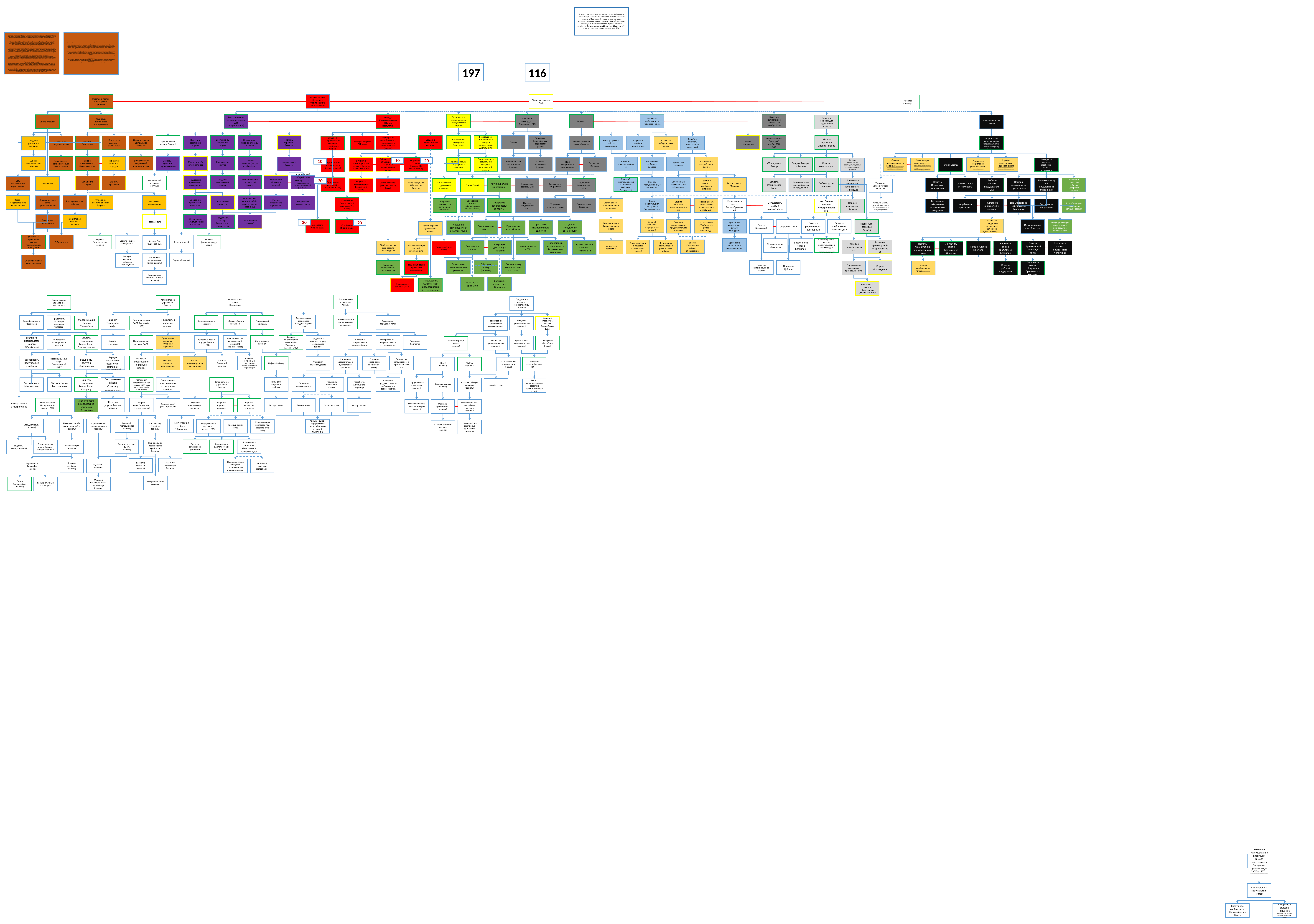

В июле 1940 года гражданское население Гибралтара было эвакуировано из-за неминуемых атак со стороны нацистской Германии. В то время португальская Мадейра согласилась принять около 2500 гибралтарских беженцев, в основном женщин и детей, которые прибыли в Фуншал в период с 21 июля по 13 августа 1940 года и оставались там до конца войны. [89]
Программа «Органического синдикализма» вытекала из «интегрально-корпоративной» модели, которая должна была заменить классические механизмы репрезентации либерализма. Новой утопией, предложенной IL мелкой буржуазии и особенно рабочему классу, была утопия «органического общества», которое усилит «нацию». Некоторые элементы интегралистского антикапитализма использовались для оправдания противоядия: растущая «денационализация» капитализма, центральные части которого не знали границ и угрожали разрушить национальные реалии; дикая индустриализация, породившая жалкий пролетариат, которым манипулируют социалистические и революционные идеологии; политический класс, развращенный международным капиталом. Это противоядие, таким образом, сопровождалось «социальным» дискурсом защиты рабочего класса, ограничением эксплуатации и признанием его символического места в «национальном производстве».Провозглашая «вечную нацию первой причиной нашего общественного существования», именно «высшие интересы этого» определили отмену свободной конкуренции, усиление государственного экономического вмешательства, корпоративную организацию собственников и рабочих в «союзы». которые представляли и регулировали интересы сторон. «Мы отрицаем, — говорил Прето в своих «двенадцати принципах производства», — разобщение элементов национального производства, то есть мы отрицаем изолированное существование классов, уловку, которая ставит под сомнение необходимые компоненты одного весь". Некоторые принципы до-антикапитализма И.Л. выступили тогда как морализирующие и защитные меры для самих рабочих. «Мы осуждаем», — говорится в IV принципе, — «свободу труда, свободную конкуренцию, свободу торговли, как противоречащие производству. Мы не рассматриваем права без обязательств»
В отличие от капитализма, который игнорировал социальную напряженность, и социализма, который использовал один класс для уничтожения других, «символ¬органический дикализм» установил «баланс» между ними, используядля этой цели «хорошие профсоюзные и корпоративные формулы, чье прошлое уходит корнями в лучшие времена социальной гармонии и национальной работы».. На эту программу «национального юнионизма», а также на ее неразрывную связь с мифологией «нации» оказал влияние и итальянский национализм Коррадини и Рокко.
Корпоративный проект МП, разработанный Прето, предусматривал обширный набор профсоюзных институтов для рабочих и боссов на региональной основе и по сфере производства, дополненный «палатами профсоюзов», которые регулировали бы заработную плату, разрешали трудовые конфликты и представляли соответствующих секторов в высших организмах системы. Было бы утомительно (и почти невозможно, учитывая многообразие вариантов) подробно обращаться ко всем организационным схемам проекта, который отныне составит программную платформу первых интегралистских союзов. Первоначально расплывчатая и очень схематичная, она будет постоянно переделываться в 1920-х годах, а в 1930-х годах будет адаптирована и сильно развита, когда станет центральной платформой национал-синдикализма. Он был, однако,
Фашизм, по Антониу Педро, должен возглавить «революционный дух» после того, как либерализм будет свергнут, а не довольствоваться простыми превентивными репрессиями. Ссылаясь на политическую ситуацию в Португалии, он должен возглавить строительство нового «порядка» против тех, кто хотел только превентивной диктатуры, проводя «социальные реформы», которые материализуются в насаждении корпоративизма. С другой стороны, одной из характеристик, всегда связанных с его состоянием, была молодость. Почти всегда от имени «молодых людей» Педро высказывал требования фашизма, которым следует доверить важные задачи при новом режиме.
Именно от нее исходят индивидуализирующие черты фашистского активизма: мужественного молодого человека, осознающего свой статус «революционера», авангарда авторитарного режима, дисциплинированного и преданного Отечеству, перед которым берутся самые трудные задачи. строительства следует поручить "Новому порядку".
претензия на формирование «нового человека» вместо признания человека, являющегося частью национальной преемственности и соответствующего вечному порядку, узаконивающему общество; гражданское поклонение вместо религии.
«Органистский» идеальный тип был для них решением: «мы отрицаем растворение элементов национального производства, то есть мы отрицаем изолированное существование классов, уловку, ставящую в спор составляющие.
Военизированные парады, боевые песни и харизматическая ритуализация Ролао Прето отметили его политическое действие.
197
116
Формирование Народного Фронта (Revolta dos marinheiros)
Усиление режима PVDE
Восстание против Салазарского режима
Убийство Салазара
Создание Португальского легиона (30 сентября 1936)
Сохранить нейтралитет в Испанской войне
Политическое восстановление Португальской церкви
Вириатос
Подписать конкордат с Ватиканом (1940)
Восстановлении монархии (только для авторитаристов)
Синие рубашки
Фашизация лузитанского интегрализма
Победа Коммунистической Партии Португалии
Побег из тюрьмы Пенише
Привлечь военных для поддержания порядка
Католический университет Португалии
Возвращение Католического центра к политической деятельности
Гремиу
Торговля с Европейскими державами (наше)
Мягкая политика Энрика Гальвао
Восстановить дворянские титулы
Введение однопартийной системы
Помочь карлистам (ваниль)
Военно-морская бригада (5 декабря 1938 года)
Пригласить на престол Дуарте II
Новое государство
Отказаться от морской блокады (ваниль)
Назначить советников короля
Анархистские митинги (миссия на рандомные ивенты в разных горадах, что будут повышать анархизм, но снижать стабу, навроде марша рубашек, )
Придать церкви центральное значение
Молодёжное крыло ПКП (ваниль)
Великая Португалия
Поддержка испанских фалангистов
Поддержать республиканцев (поддержка в испанской гв) (ваниль)
Наблюдательная миссия (ваниль)
Ослабить контроль иностранных инвестиций
Разрешить свободу пропаганды
Вновь разрешить тайные организации
Португальский скаутский корпус
Расширить избирательные права
Создание Португальских союзных республик в Африке
Создание фашистской милиции
Придерживаться социальной доктрины церкви
Морская империя (верфи и НД на флот)
Королевские скауты
Объединить обе ветви Брагансов
Церковь – духовный партнёр короны
Торжество латинского порядка
Союз с Бразильскими Интегралистами
Армия национальной обороны
Признать язык Галисии вторым официальным
Помочь рекета (ваниль)
Земельные реформы
Проведение свободных выборов
Восстановить высший совет колоний
Амнистия политзаключённых
10
Столица шпионажа (ваниль)
Национальный золотой запас (ваниль)
20
Придерживаться социальной доктрины католической церкви
Христианизация государства и колоний
Пакт Иберийского нейтралитета
Вторжение в Испанию
Рабочие Иберии – объединяйтесь!(вступить в испанскую гв) (ваниль)
Вступить в коминтерн (наше) (миссия в Москве не должна обосраться)
Вторжение в Испанию (Испания НЕ левая) (ваниль)
Спасти  конголезцев
Борьба с пережитками корпоративизма
Таким образом, ВКТП-ИН с момента своего основания является орудием вмешательства и борьбы рабочих, позволившим им вести и побеждать в бесчисленных битвах во времена фашистской диктатуры, в Апрельской революции, в строительстве демократического процесса и в освящении и защите основных прав и свобод наемных рабочих, а также в сопротивлении контрреволюционному наступлению на ликвидацию социальных и трудовых прав и восстановление монополий.Ведомая многочисленной борьбой рабочих на полях, фабриках, в компаниях и сфере услуг, во второй половине прошлого века Intersindical объявила себя профсоюзным проектом, который боролся с корпоративистским профсоюзным движением и, с избранием унитарных директоров, которым доверяли рабочие, преобразовал некоторые из этих организаций в инструменты, предполагавшие сопротивление, борьбу и борьбу с фашизмом.
Защита Тимора от Японии
Отмена дискриминации в колониях (Между 1930 и 1936 годами Пинту Куартим жил и работал в Анголе и почти сразу же начал борьбу против диктатуры на этой территории. Говорят, что он участвовал в восстании 1930 года против Салазара. В местной прессе он развил активную деятельность против расизма и колониализма, например, в газетах O Planalto, которыми он руководил с 1930 по 1932 год, в газетах провинции Ангола (1932–1933) и в других газетах. Он писал театральные пьесы. Он обращался к африканским проблемам в прессе Португалии, в таких публикациях, как O Diabo, Humanidade или в журнале Ver e Crer.(33). В 1936 году он работал над книгой под названием «Мулаты» (Комментарии к проблеме смешанных браков в Анголе), в которой осуждал дискриминацию, которой они подвергались в Анголе. Он исходит из того принципа, что смешение народов было не только неизбежным, но и было широко распространенным: «Тот самый германский народ, который считается чистыми арийцами, является одним из смешанных народов. Первые жители полуострова с их последовательными арийскими нашествия (индейцев), семитов и арабов?» (существующая рукопись в ICS HSS).)
Объединить Тимор
Программа социальной реорганизации В № 2 еженедельника Bandeira Vermelha максималисты запускают программу социальной реорганизации, в которой они обрисовывают будущее максималистского общества. Первой мерой, которая должна быть принята, была бы отмена частной собственности и права производства и потребления для всех. Другие его предложения включали «отмену наследства, отмену налогов, отмену государственного долга, отмену проституции, бесплатное медицинское обслуживание, запрет на продажу алкогольных напитков, отмену азартных игр и осуществление религиозных свобода и отправление культа»
Обязать  иностранцев соблюдать трудовые нормы ангольских рабочих
Журнал Баталья
Ликвидация системы заработной платы и патронажа
Эмансипация колоний (Либертарианская пресса, уделяя особое внимание «А Баталья», регулярно публиковала информацию о борьбе и положении рабочих и чернокожих в португальских колониях. Его точка зрения, как он настаивал на подчеркивании, была универсалистской, отвергающей патриотические предрассудки (А Баталья, 30.10.1926). В этом смысле, как и в Португалии, он призывал к эмансипации всех людей (32.1) и независимость самих колоний.)
Форсирование коммунизма в Бразилии (наше)
10
Королевский Иберийский союз (объединён с присоединиться к сражением карлистов) (ваниль)

Помните об Оливенса (ваниль)
Создание королевской гвардии
Восстановление королевской армады
Поддержка Бразильских монархистов
Объединить Иберию
Католический университет Португалии
Вернуть Бразилию
Дать независимость корпорациям
Культ вождя
Собственные фермерства для африканцев
Экспорт сахара с Мадейры
Женский крестовый поход (Cruzada das Mulheres Portuguesas)
Принять Республиканскую конституцию (
Развитие сельского хозяйства в колониях
20
Поддержать восстание в Бразилии (наше)
Добыча урана в Конго
Всеобщий профсоюз рабочих Северного региона
Забрать Французское Конго
Синдикалистская молодёжь
Коллективизация предприятий (+фабрики)
Национализация горнодобывающих предприятий
Помочь Испанским анархистам
 Выборы нового председателя CGT
Помощь анархистских профсоюзов
Концепция повышения уровни жизни и доходов
Удерживать нейтралитет
Антифашистское восстание
Союз с Испанией (Испания левая) (наше)
Католическое студенческое движение
Союз с Папой
Поддержать державы Оси
Подтвердить Виндзорский пакт
Вступить в научную группу Коминтерна (наше)
Союз Республик Иберийских Советов
Улучшение условий труда в колониях
Имперское возрождение
Внедрение Бразильской индустрии
Расширение роли рабочих
Ввести государственное регулирование
Устранение коммунистической угрозы
Империя над которой зайдёт солнце (варгол против ВБ)
Стимулирование роста промышленности
Объединение королевств
Единое Иберийское королевство
Иберийская научная группа
Укрепление Португальской культуры в Гоа (наше)
Третья Португальская Республика (переименовать)
Легализовать контрабандистские каналы
Направить экономику на внутренние проблемы
Противостоять Германии
Устранить восточную угрозу
Предать Виндзорский пакт
Свободные выборы губернаторов (т.к. участвовали в восстании все партии – это компромисс)

Подтвердить союз с Великобританией
Завершить реорганизацию партии
Защита интересов предпринимателей
Ликвидировать монополии и подразделения латифундий
Осуществить мечту о розовой карте
Зарубежная пропаганда
Liga Operária de Expropriação Económica
Достижение мутуализма
Воссоздать Иберийское анархическое общество
Подготовка анархистских боевиков
Дать убежище и гражданство бегущим евреям
Углубление политики  Лузотропикализма
Открыть школы для чёрных (только в «мягкой политике» и «нац. настроениях)
Первый университет Анголы
Социальная политика к рабочим
Поддержка профсоюзов
Объединение металлургических отраслей
Розовая карта
Продолжить экспорт Бразильского кофе и сахара
Пятая империя (ваниль)
Дополнительное финансирование флота
Закон об отделении государства от церквей
20
Установить солидарные отношения с рабочими центрами мира солидарные отношения со всеми рабочими центрами мира
Освободить Африку (наше)
Включить корпоративное представительство в сенат
Использовать «Трибуну» как рупор пропаганды
Снизить требования к Ассимиладуш
Британские инвестиции в добычу вольфрама
Создать рабочие места для чёрных
Создание САТО
Освободить Индию (наше)
Индустриализировать кустарное производство обуви в Порту
Индустриализация общества
Союз с Германией
Новый план развития Анголы
20
Создание молодёжных организаций
Программа национального единства
Продолжить курс Москвы
Самостоятельный курс
Создание антифашистских боевых групп
Начать борьбу с буржуазией в стране
Применить 12 принципов выпуска промышленной продукции
Вернуть Уругвай
Рабочие суды
Сделать Индию своей (ваниль)
Вернуть финиковые сады Омана
Вернуть Португальское Морокко
Вернуть Ост-Индию (ваниль)
Британские инвестиции в промышленность
Стереть границы между португальцами и Ассимиладуш
 (те получали меньше плату, и не могли подняться выше клерка 1 ранга)
Возобновить связи с Бразилией
Примириться с Маскатом
Ввести обязательное общее образование
Развитие транспортной инфраструктуры
Развитие гидроэнергетики
Приватизировать имущество католических церквей
Легализация некатолических религиозных общин
Крейсерская программа
Уравнять права женщин с мужчинами
Свергнуть диктатуру в Испании
Союзники в Иберии
Предоставить независимость Африканским колониям
Инвестиции из СССР
Обобществление всех средств производства
Помочь Аргентинской федерации труда
Заключить союз с братьями из Аргентины
Коллективизация частной собственности
Помочь Aliança Libértária
Пятилетний план (наше)
Заключить союз с братьями из Бразилии
Помочь Французской конфедерации труда
Заключить союз с братьями из Франции
Вернуть Парагвай
Расширить территорию в Китае (ваниль)
Вернуть владение чайными плантациями
Общество мелких собственников
Совместное экономическое развитие
Объявить войну фашизму
Догнать науку социалистического блока
Национализация церковных земель (наше)
Признать Цейлон
Концепция непрерывного производства
Поделить колонии Южной Африки
Порт в Мосамедише
Португальские вложения в промышленность
Единая конфедерация труда солидарные отношения со всеми рабочими центрами мира
Помочь рабочей федерации
Заключить союз с сёстрами и братьями из Боливии
Разделаться с Японской угрозой (ваниль)
Пригласить Бразилию
Свергнуть диктатуру в Бразилии
Использовать «Avante!» как идеологический путеводитель
Крестьянская реформа (наше)
Консервный завод в Мосамедише (иконка в ньюфе)
Колониальное управление Анголы
Колониальная армия Португалии
Колониальное управление Тимора
Колониальное управление Мозамбика
Продолжить развитие инфраструктуры
(ваниль)
Администрация транспорта Западной Африки (1938)
Эмиссия банкнот анголара новых номиналов
Набор из чёрного населения
Расширение городов Анголы
Пограничный контроль
Белые офицеры и сержанты
Разработка угля в Мозамбике
Продолжить плановую экономику Салазара
Экспорт Тиморского кофе
Модернизация городов Мозамбика
Принудить к работам местных
Продажа акций SAPT Японии(в 1937)
Пищевая промышленность
(ваниль)
Создание клавиатуры HCESAR
(наше) (июль 1937)
Повсеместное строительство начальных школ
Интегрировать Кабинду
Увеличить производства хлопка (+1фабрика)
Продолжить создание «туземных деревень»
Добровольческие отряды Тимора (1939)
Интеграция традиционных властей
Создать авиакомпанию «Divisão dos Transportes Aéreos»(1940)
Модернизация и индустриализация городов Анголы
Забрать территории Mozambique Company (июль 1942)
Создание национальных парков в Анголе
Экспорт сандала
Выращивание каучука SAPT
Продолжить  железную дорогу Мосамедес к шахтам
Поселения баптистов
Снаряжение для колониальной армии (+1 военный завод)
Добывающая промышленность
(ваниль)
Университет Лиссабона
(наше)
Текстильная промышленность
(ваниль)
Instituto Superior Tecnico
(ваниль)
Возобновить полугодовые отработки
Провинциальный декрет Португалии № 5.639
Расширить доступ к образованию
Вернуть управление Мозамбиком кампаниям (только для монархии)
Передать образование тиморцев церкви
Наладить аграрное производство
Усиление островных гарнизонов (ванильный эффект фокуса «Стратегия обороны Атлантики»)
Призвать Тиморский гарнизон
Расширение католических и протестантских школ
Усилить административный контроль
Нефть в Кабинду
Расширить добычу руды в центральных провинциях
Луандская железная дорога
Создание спортивных сооружений (1940)
Строительство новых мостов
(наше)
Закон об электрификации (1944)
OGMA
(ваниль)
OGME
(ваниль)
Расширить спиртовые фабрики
Экспорт риса в Метрополию
Вернуть территории Mozambique Company
Восстановить Niassa Company (королевская кампания, только для монархии)
Реализация судостроительного плана 1930 года (НД на работу верфей вплоть до 1940)
Колониальное управление Макао
Расширить морские порты
Расширить каучуковые фермы
Разработка Ангольского марганца
Приступить к восстановлению сельского хозяйства
Введение трудовых реформ (поблажки для чёрных рабочих)
Экспорт чая в Метрополию
Ставка на лёгкую авиацию
(ваниль)
Португальская артиллерия
(ваниль)
Военная техника
(ваниль)
Авиабаза №4
Закон о реорганизации и развитии промышленности (1945)
Экспорт кешью в Метрополию
Реорганизация Португальской армии (1937)
Второе переоборудование флота (ваниль)
Колониальный флот Португалии
Железная дорога Амелия - Ньяса
Торговля китайским опиумом
Экспорт сахара
Запретить торговлю опиумом
Экспорт сизаля
Экспорт кофе
Оккупация прилегающих островов
Инвестировать в королевские кампании Мозамбика
Экспорт хлопка
Усовершенствованная артиллерия
(ваниль)
Ставка на бронетехнику
(ваниль)
Усовершенствованная лёгкая авиация
(ваниль)
Мощный торговый флот
(ваниль)
NRP «João de Lisboa» (+1эсминец)
«Арсенал ду Алфейти»
(ваниль)
Стандартизация (ваниль)
Начальник штаба сухопутных войск (ваниль)
Строительство подводных лодок
(ваниль)
Ангола – рынок Португальских товаров! (только в «мягкой политике»)
Западная линия Цигуаньского шоссе (1936)
Красный рынок (1936)
Модернизация крепостей под современную войну
Исследования реактивных двигателей
(ваниль)
Ставка на боевые машины
(ваниль)
Организовать центр торговли золотом
Торговля китайскими рабочими
Ассоциация помощи бедствиям в четырех кругах
Защита торгового флота
(ваниль)
Восстановление линии Торриш-Ведраш (ваниль)
Штабные игры (ваниль)
Защитить границы (ваниль)
Национальное производство крейсеров
(ваниль)
Развитие авианосцев
(ваниль)
Развитие линкоров
(ваниль)
Полевые манёвры (ваниль)
Фузилёры
(ваниль)
Национализация продуктов питания (чтобы отсрочить голод)
Отправить помощь из метрополии
Regimento de Comandos (ваниль)
Бескрайнее море
(ваниль)
Морской исследовательский институт
(ваниль)
Tropos Paraqueidistas (ваниль)
Расширить число касадоров
Вложения Nan'y Kōhatsu в плантации Тимора (доступно если Португалия продала акции САПТ в 1937) (японская полугосударственная девелоперская компания Nan'yō Kōhatsu при тайном спонсорстве Императорского флота Японии вложила значительные средства в совместное предприятие с SAPT, ведущей плантационной компанией португальского Тимора. Совместное предприятие эффективно контролировало импорт и экспорт на остров к середине 1930-х годов, и расширение интересов Японии сильно обеспокоило британские, голландские и австралийские власти)
Оккупировать Португальский Тимор
Сахарные и солевые концессии (Японцы ищут соли и сахарные концессии в Тиморе)
Воздушное сообщение с Японией через Палау